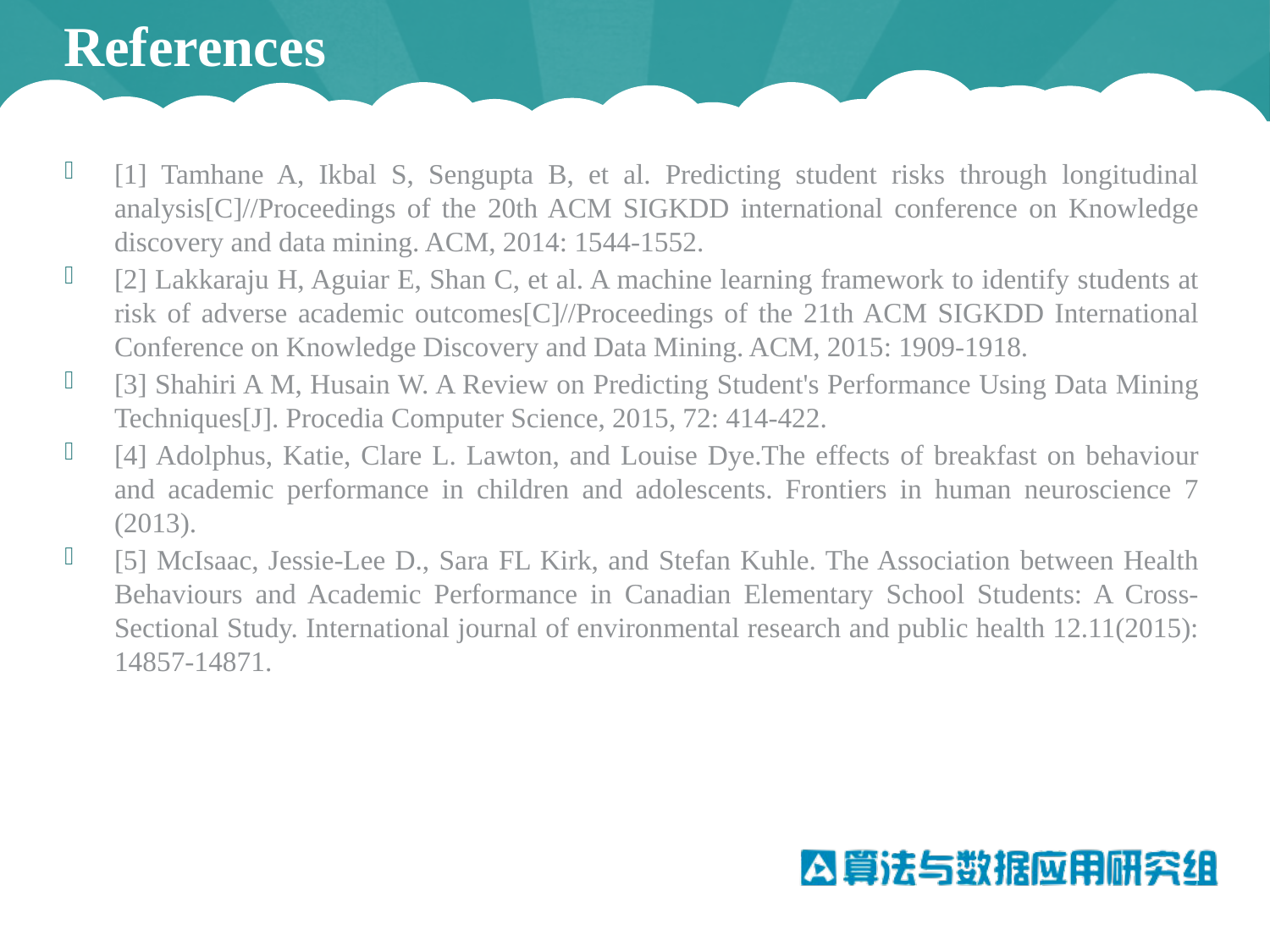

# References
[1] Tamhane A, Ikbal S, Sengupta B, et al. Predicting student risks through longitudinal analysis[C]//Proceedings of the 20th ACM SIGKDD international conference on Knowledge discovery and data mining. ACM, 2014: 1544-1552.
[2] Lakkaraju H, Aguiar E, Shan C, et al. A machine learning framework to identify students at risk of adverse academic outcomes[C]//Proceedings of the 21th ACM SIGKDD International Conference on Knowledge Discovery and Data Mining. ACM, 2015: 1909-1918.
[3] Shahiri A M, Husain W. A Review on Predicting Student's Performance Using Data Mining Techniques[J]. Procedia Computer Science, 2015, 72: 414-422.
[4] Adolphus, Katie, Clare L. Lawton, and Louise Dye.The effects of breakfast on behaviour and academic performance in children and adolescents. Frontiers in human neuroscience 7 (2013).
[5] McIsaac, Jessie-Lee D., Sara FL Kirk, and Stefan Kuhle. The Association between Health Behaviours and Academic Performance in Canadian Elementary School Students: A Cross-Sectional Study. International journal of environmental research and public health 12.11(2015): 14857-14871.